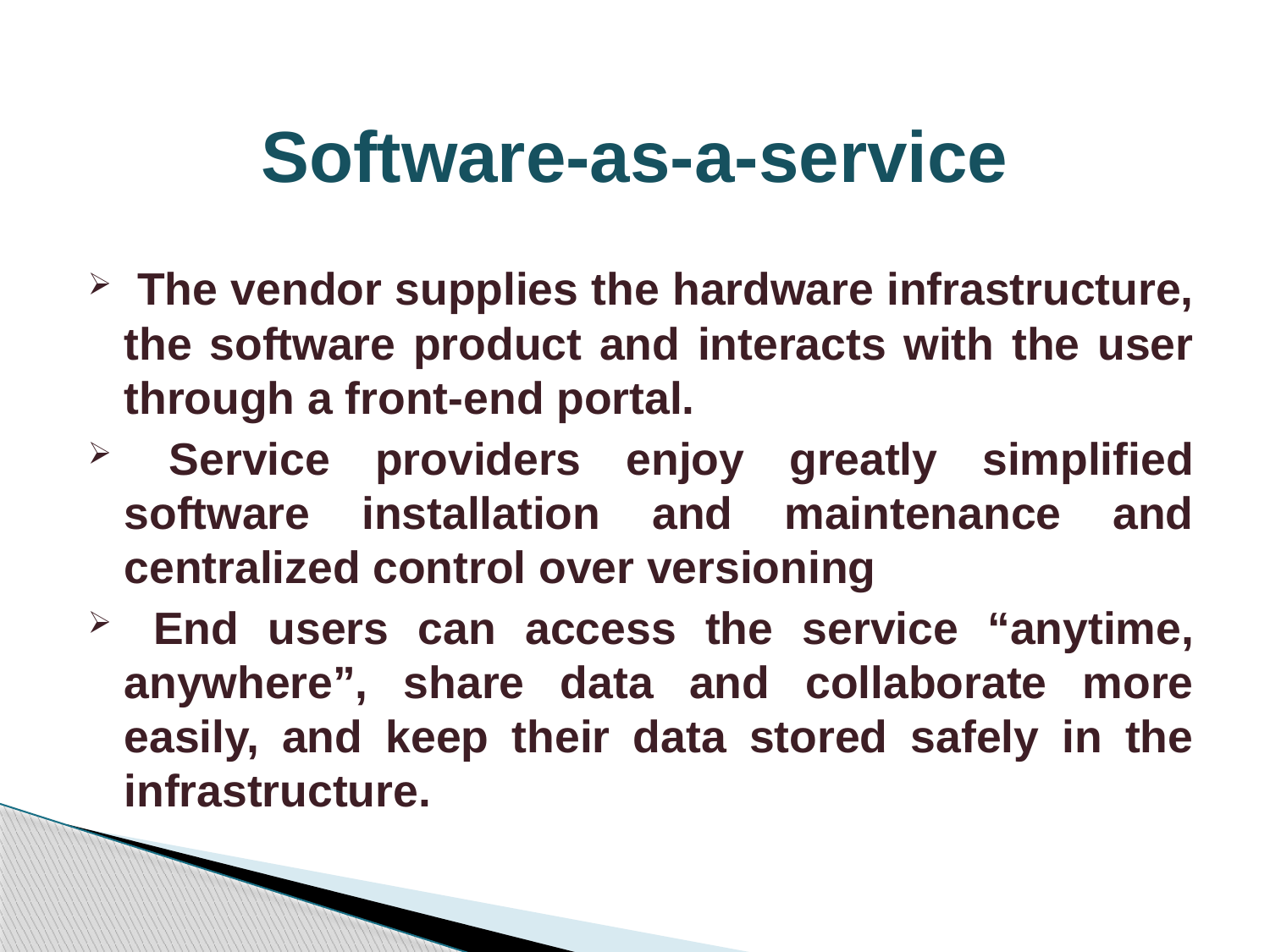

# Software-as-a-service
 The vendor supplies the hardware infrastructure, the software product and interacts with the user through a front-end portal.
 Service providers enjoy greatly simplified software installation and maintenance and centralized control over versioning
 End users can access the service “anytime, anywhere”, share data and collaborate more easily, and keep their data stored safely in the infrastructure.